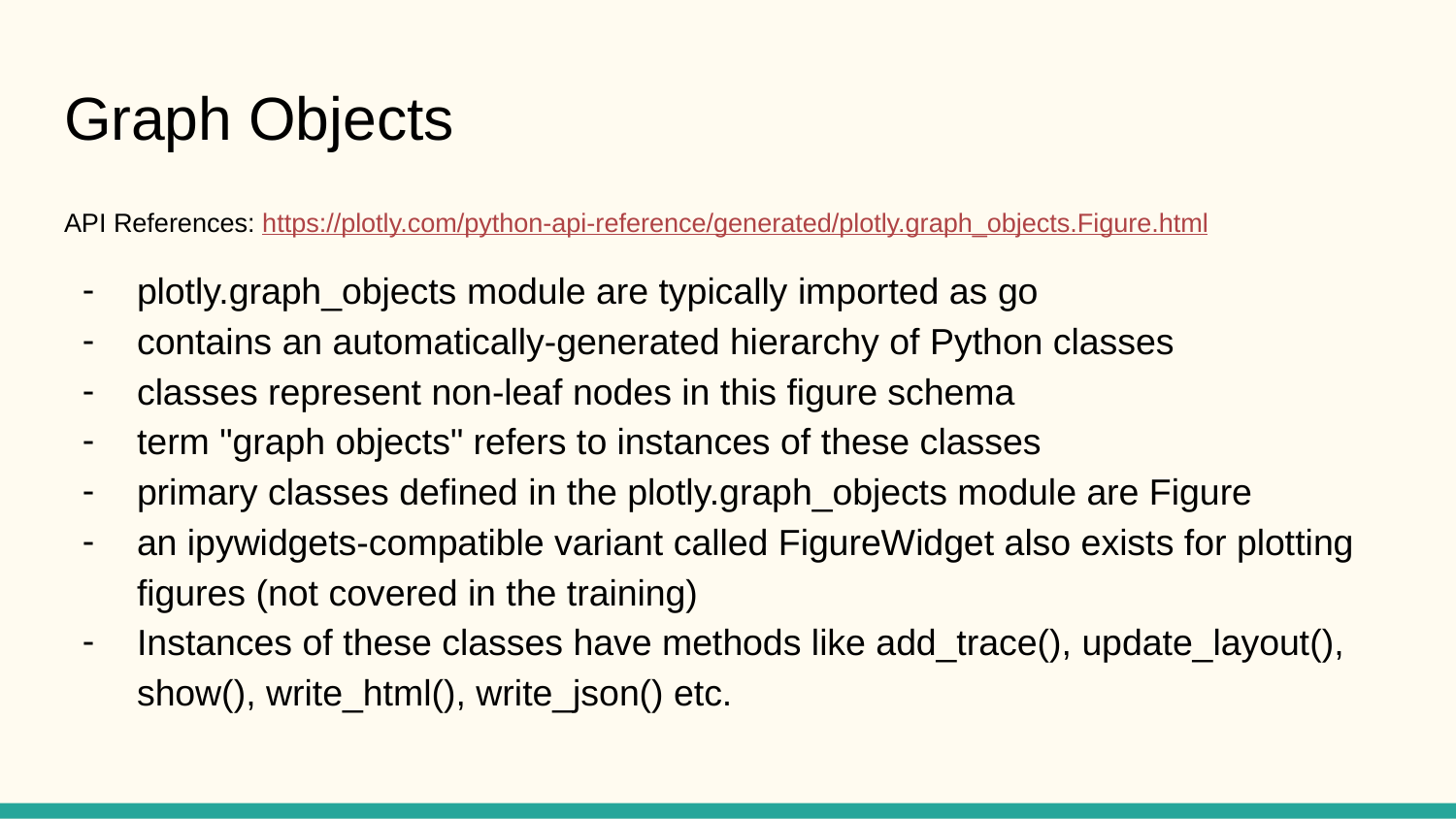

# Graph Objects
API References: https://plotly.com/python-api-reference/generated/plotly.graph_objects.Figure.html
plotly.graph_objects module are typically imported as go
contains an automatically-generated hierarchy of Python classes
classes represent non-leaf nodes in this figure schema
term "graph objects" refers to instances of these classes
primary classes defined in the plotly.graph_objects module are Figure
an ipywidgets-compatible variant called FigureWidget also exists for plotting figures (not covered in the training)
Instances of these classes have methods like add_trace(), update_layout(), show(), write_html(), write_json() etc.